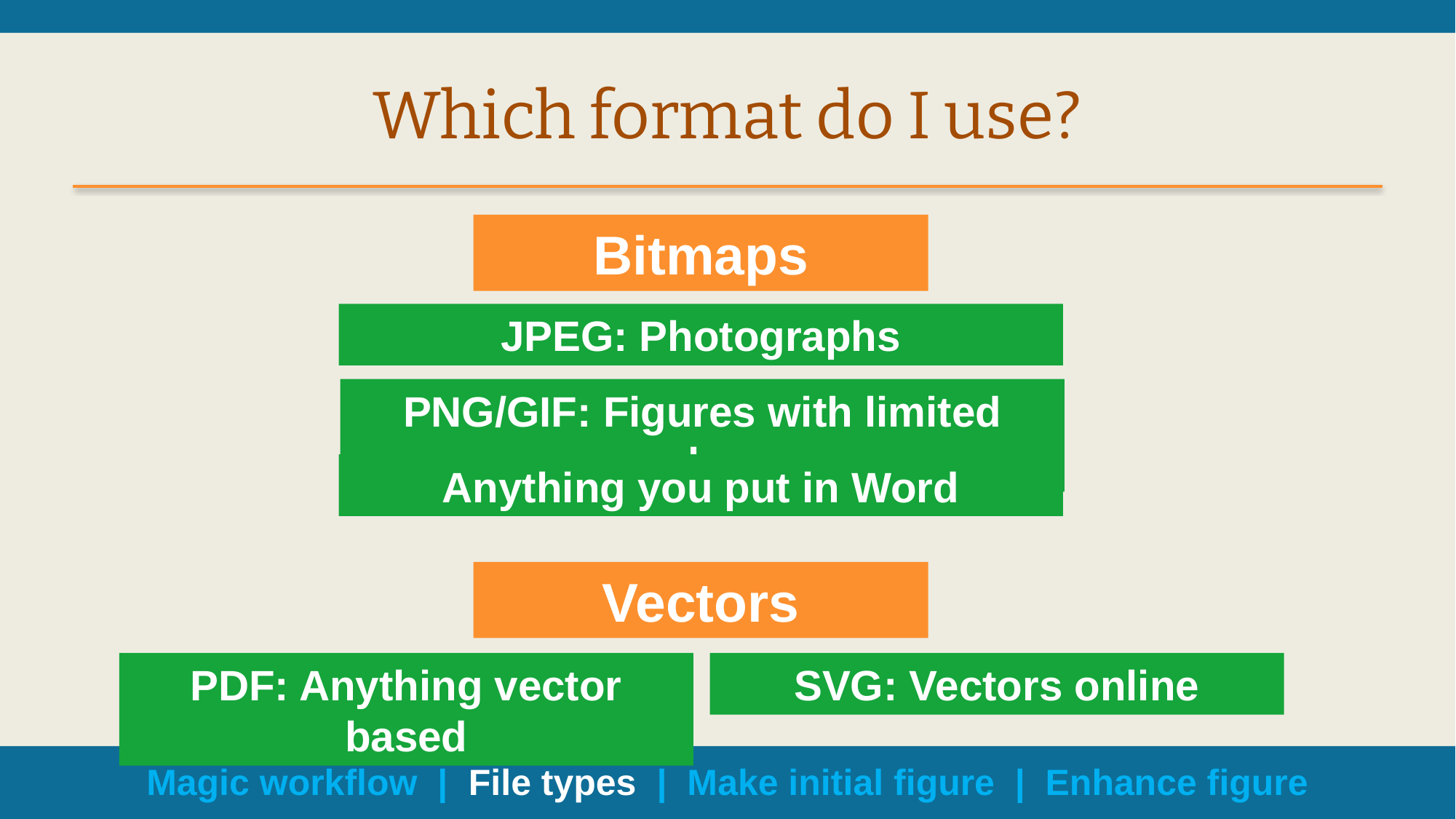

# Which format do I use?
Bitmaps
JPEG: Photographs
PNG/GIF: Figures with limited colors
Anything you put in Word
Vectors
PDF: Anything vector based
SVG: Vectors online
Magic workflow  |  File types  |  Make initial figure  |  Enhance figure